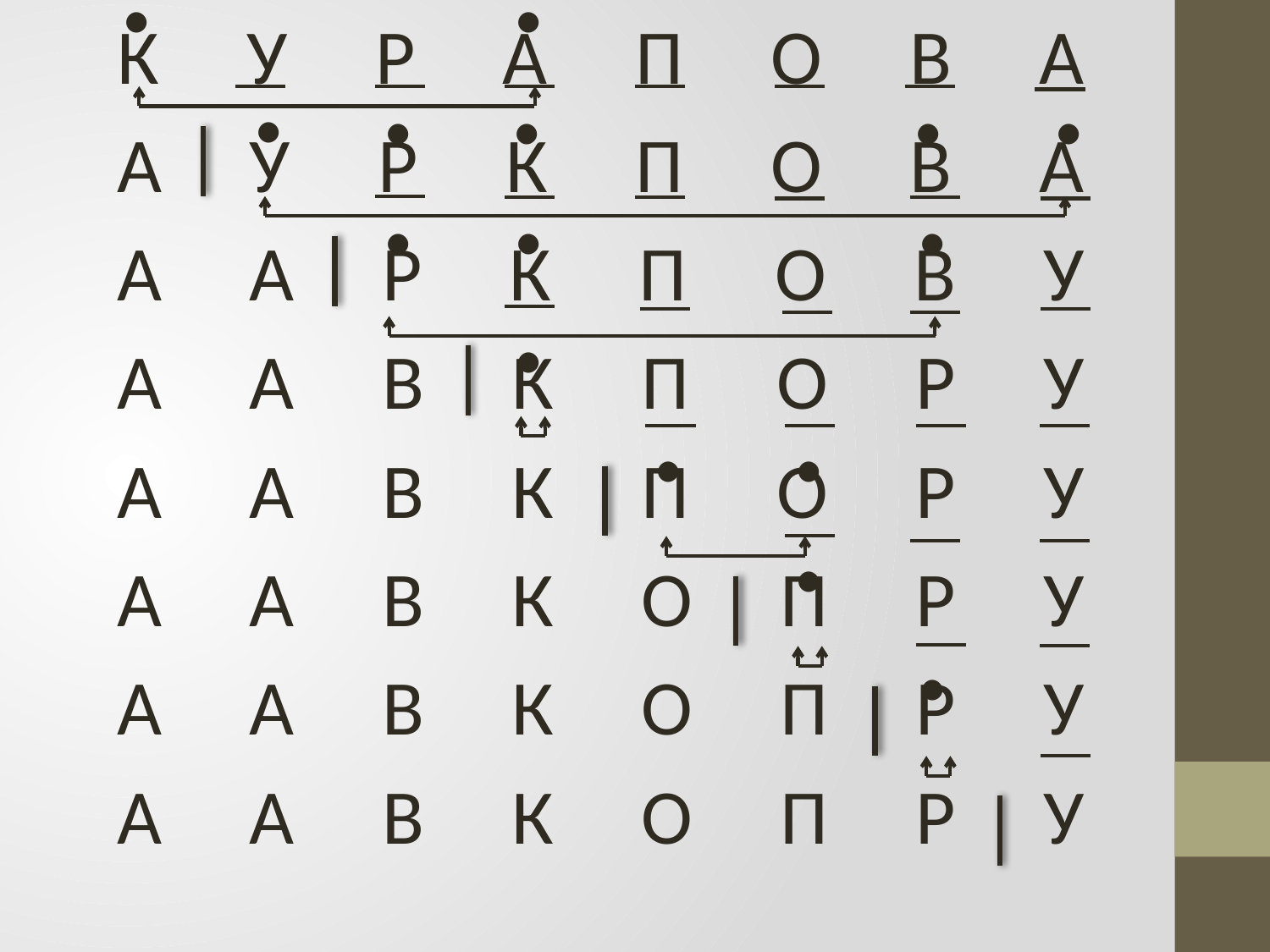

К     У     Р     А     П     О     В     А
А     У     Р     К     П     О     В     А
А     А     Р     К     П     О     В     У
А     А     В     К     П     О     Р     У
А     А     В     К     П     О     Р     У
А     А     В     К     О     П     Р     У
А     А     В     К     О     П     Р     У
А     А     В     К     О     П     Р     У
.
.
.
.
.
.
.
.
.
.
.
.
.
.
.